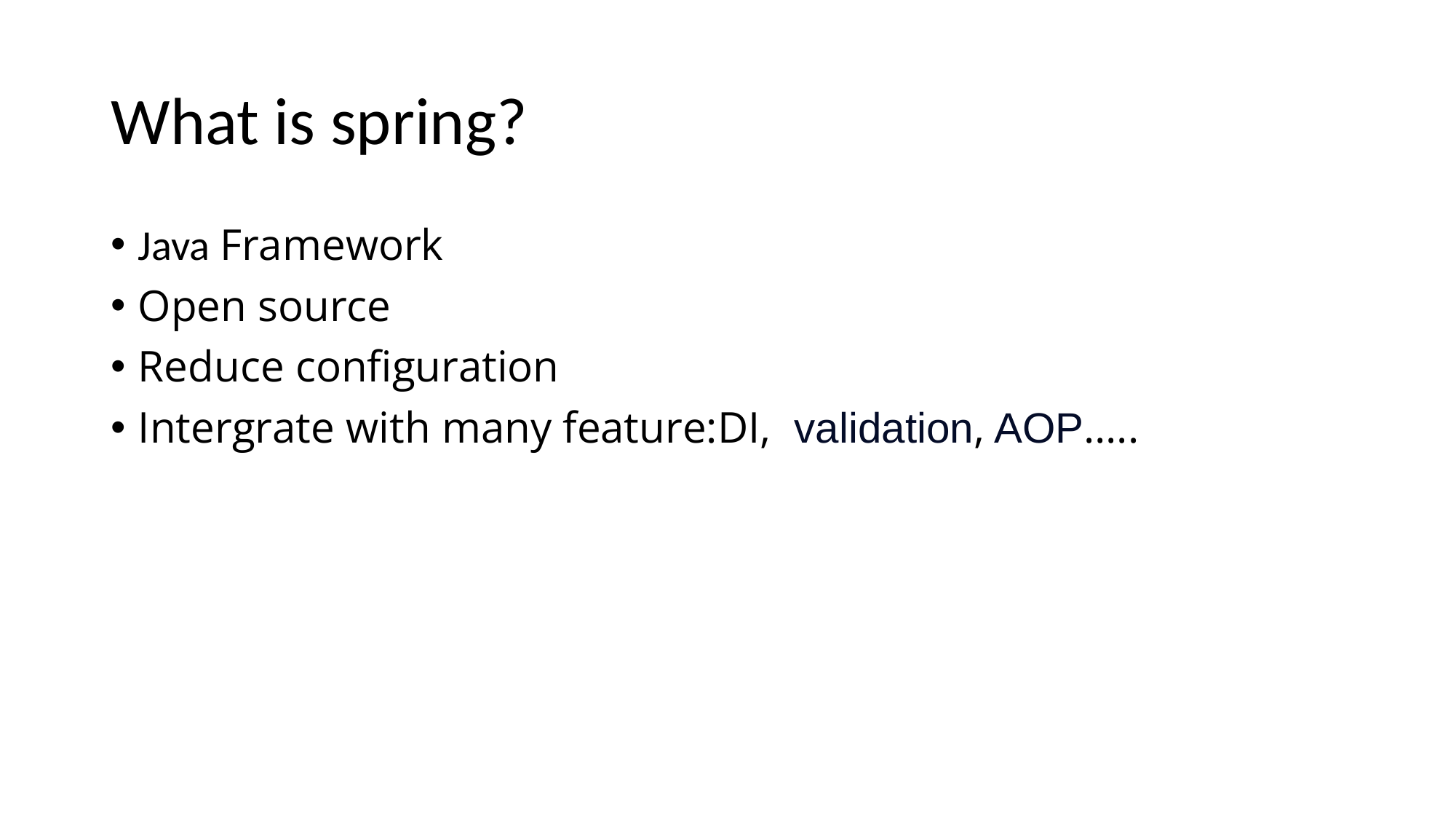

# What is spring?
Java Framework
Open source
Reduce configuration
Intergrate with many feature:DI,  validation, AOP…..